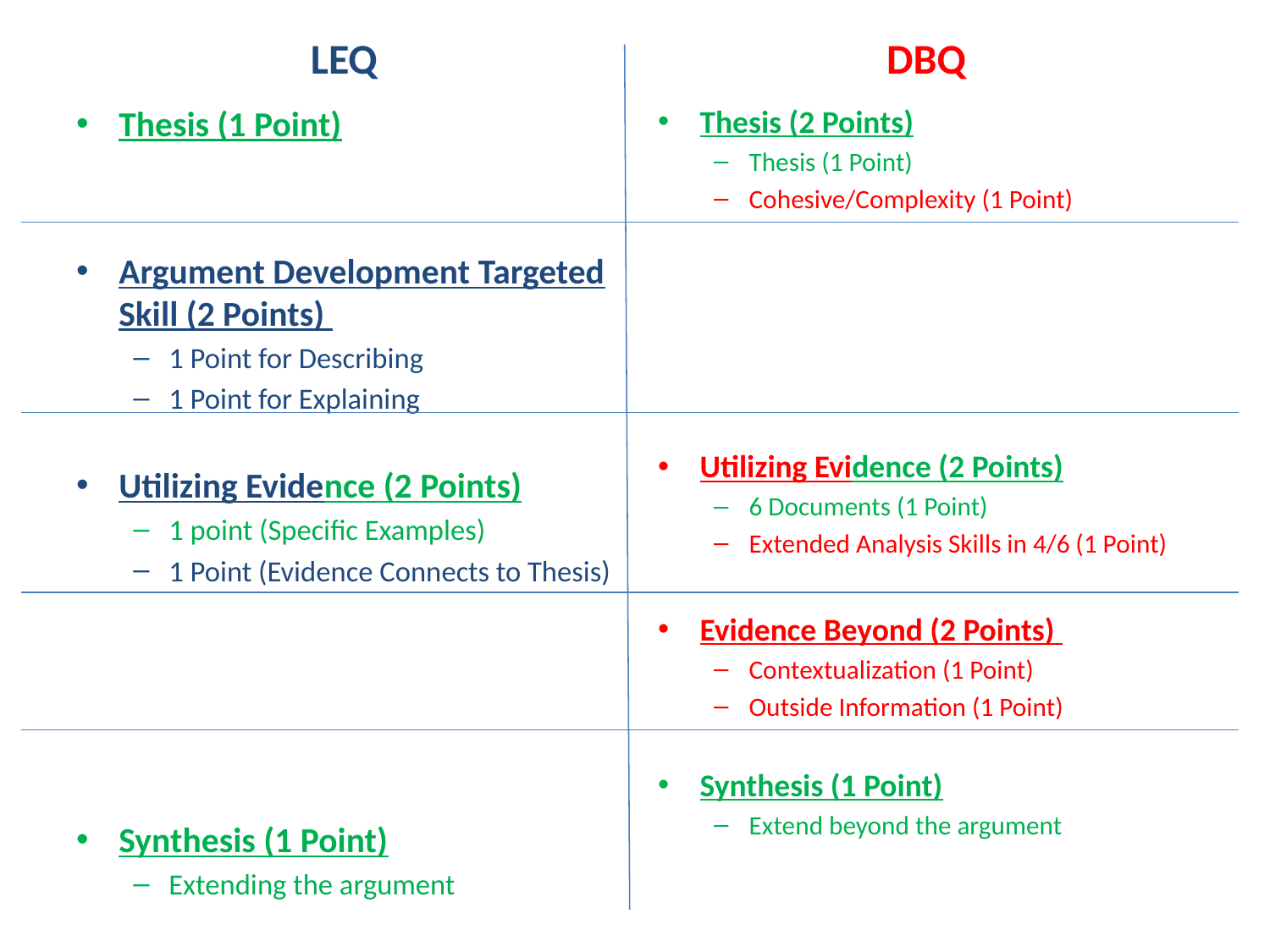

LEQ
DBQ
Thesis (1 Point)

Argument Development Targeted Skill (2 Points)
1 Point for Describing
1 Point for Explaining

Utilizing Evidence (2 Points)
1 point (Specific Examples)
1 Point (Evidence Connects to Thesis)

Synthesis (1 Point)
Extending the argument

Thesis (2 Points)
Thesis (1 Point)
Cohesive/Complexity (1 Point)

Utilizing Evidence (2 Points)
6 Documents (1 Point)
Extended Analysis Skills in 4/6 (1 Point)

Evidence Beyond (2 Points)
Contextualization (1 Point)
Outside Information (1 Point)

Synthesis (1 Point)
Extend beyond the argument